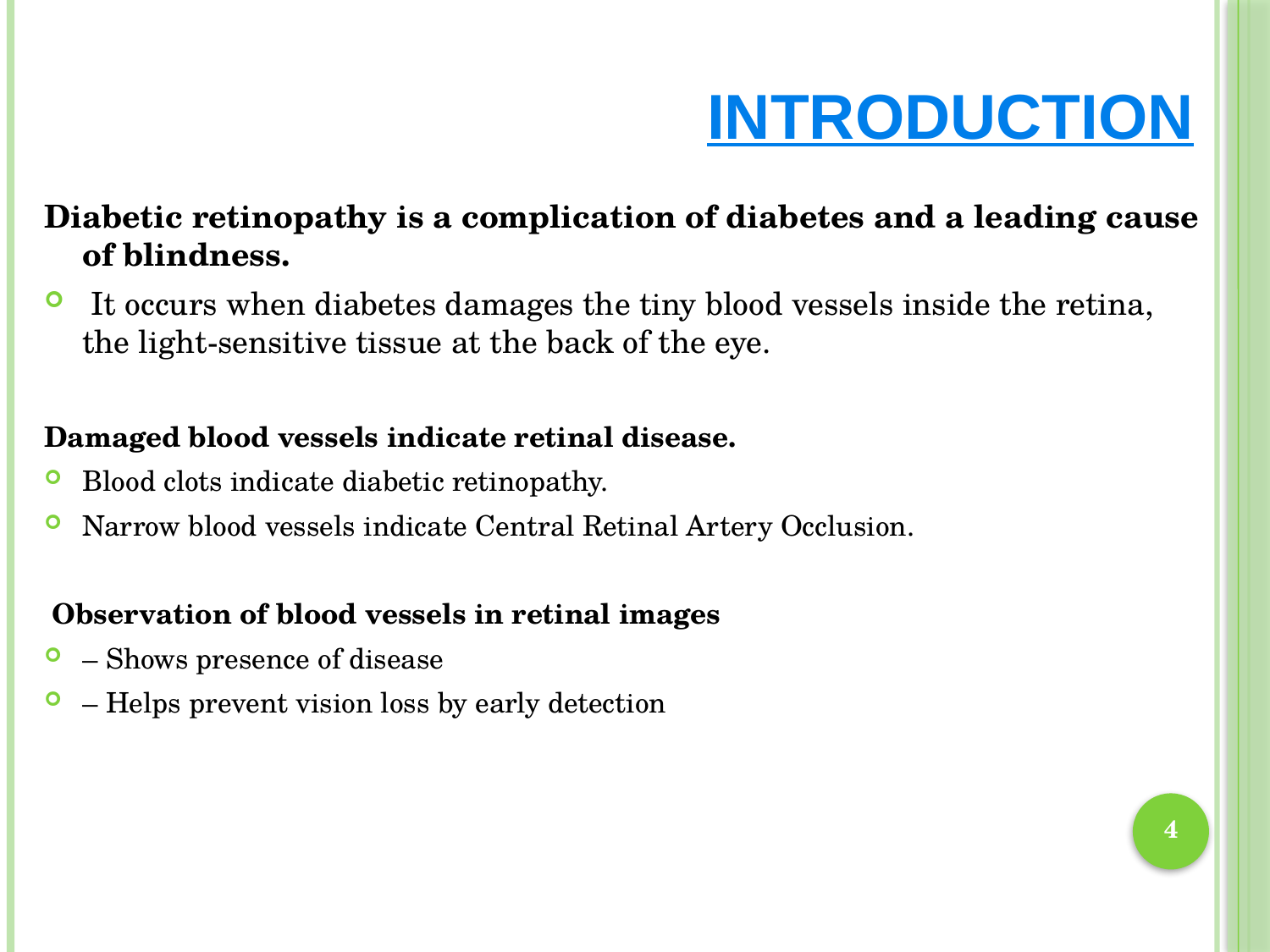

# Introduction
Diabetic retinopathy is a complication of diabetes and a leading cause of blindness.
 It occurs when diabetes damages the tiny blood vessels inside the retina, the light-sensitive tissue at the back of the eye.

Damaged blood vessels indicate retinal disease.
Blood clots indicate diabetic retinopathy.
Narrow blood vessels indicate Central Retinal Artery Occlusion.

 Observation of blood vessels in retinal images
– Shows presence of disease
– Helps prevent vision loss by early detection

4